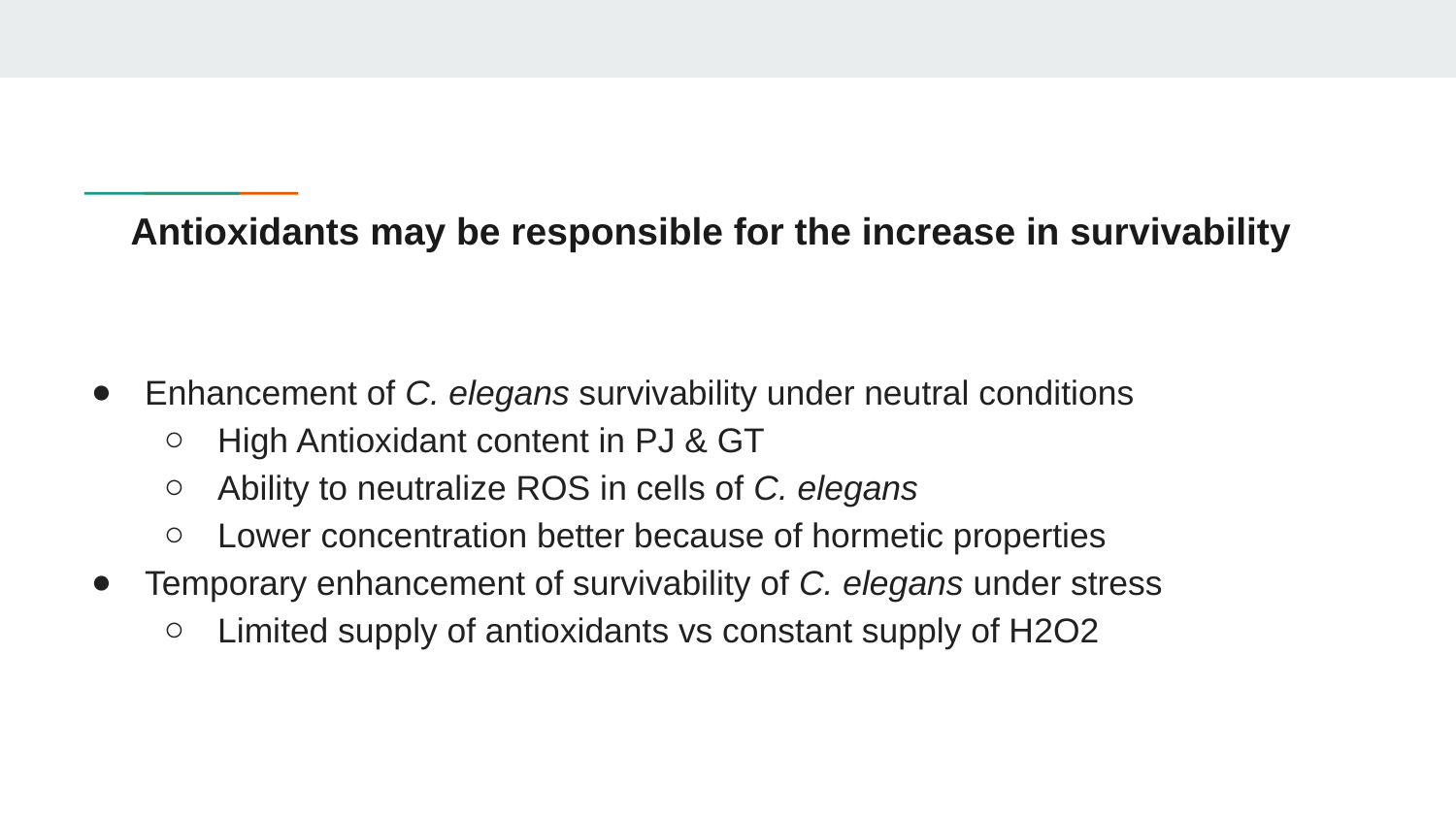

# Antioxidants may be responsible for the increase in survivability
Enhancement of C. elegans survivability under neutral conditions
High Antioxidant content in PJ & GT
Ability to neutralize ROS in cells of C. elegans
Lower concentration better because of hormetic properties
Temporary enhancement of survivability of C. elegans under stress
Limited supply of antioxidants vs constant supply of H2O2